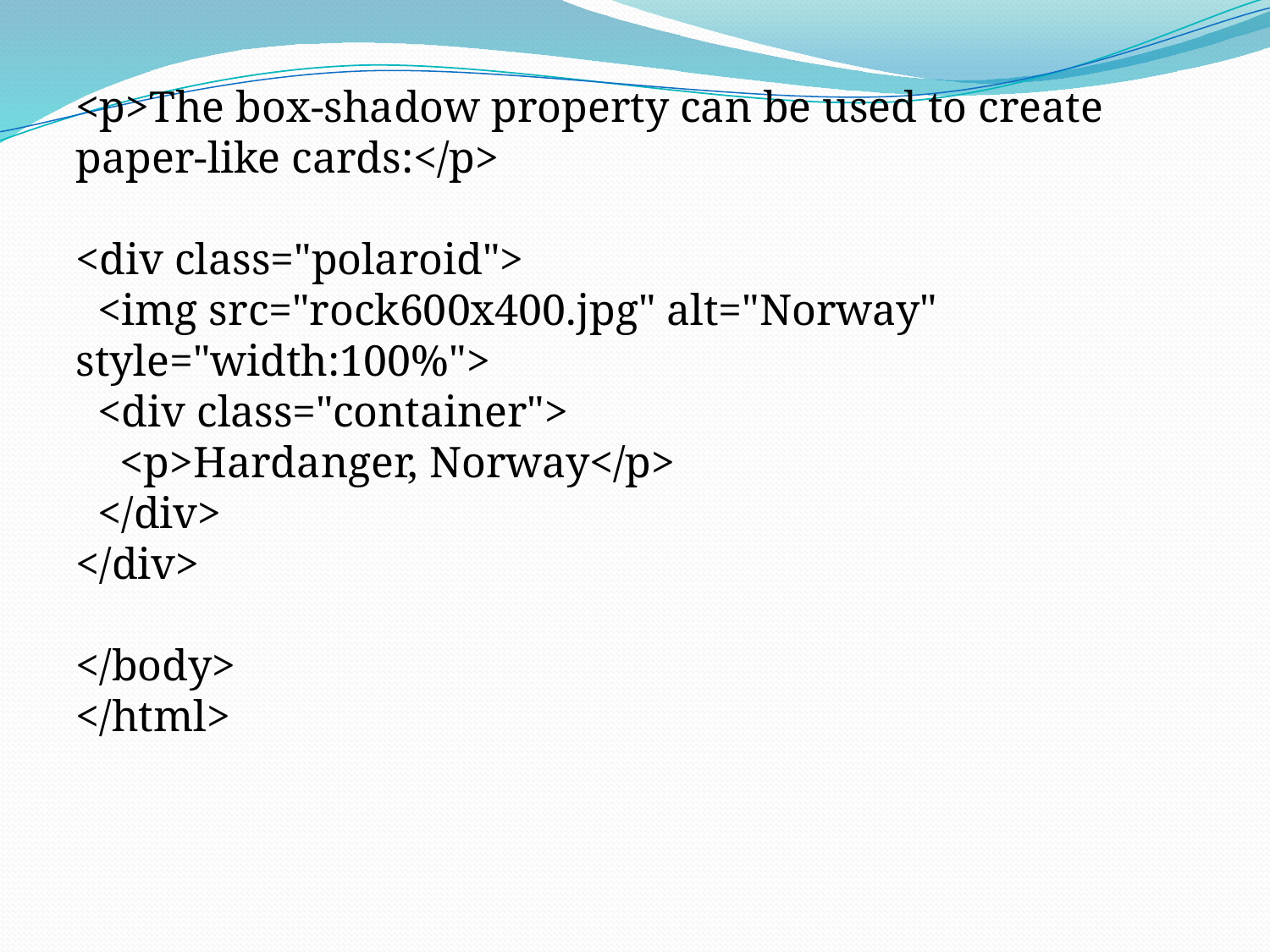

<p>The box-shadow property can be used to create paper-like cards:</p>

<div class="polaroid">
  <img src="rock600x400.jpg" alt="Norway" style="width:100%">
  <div class="container">
    <p>Hardanger, Norway</p>
  </div>
</div>

</body>
</html>